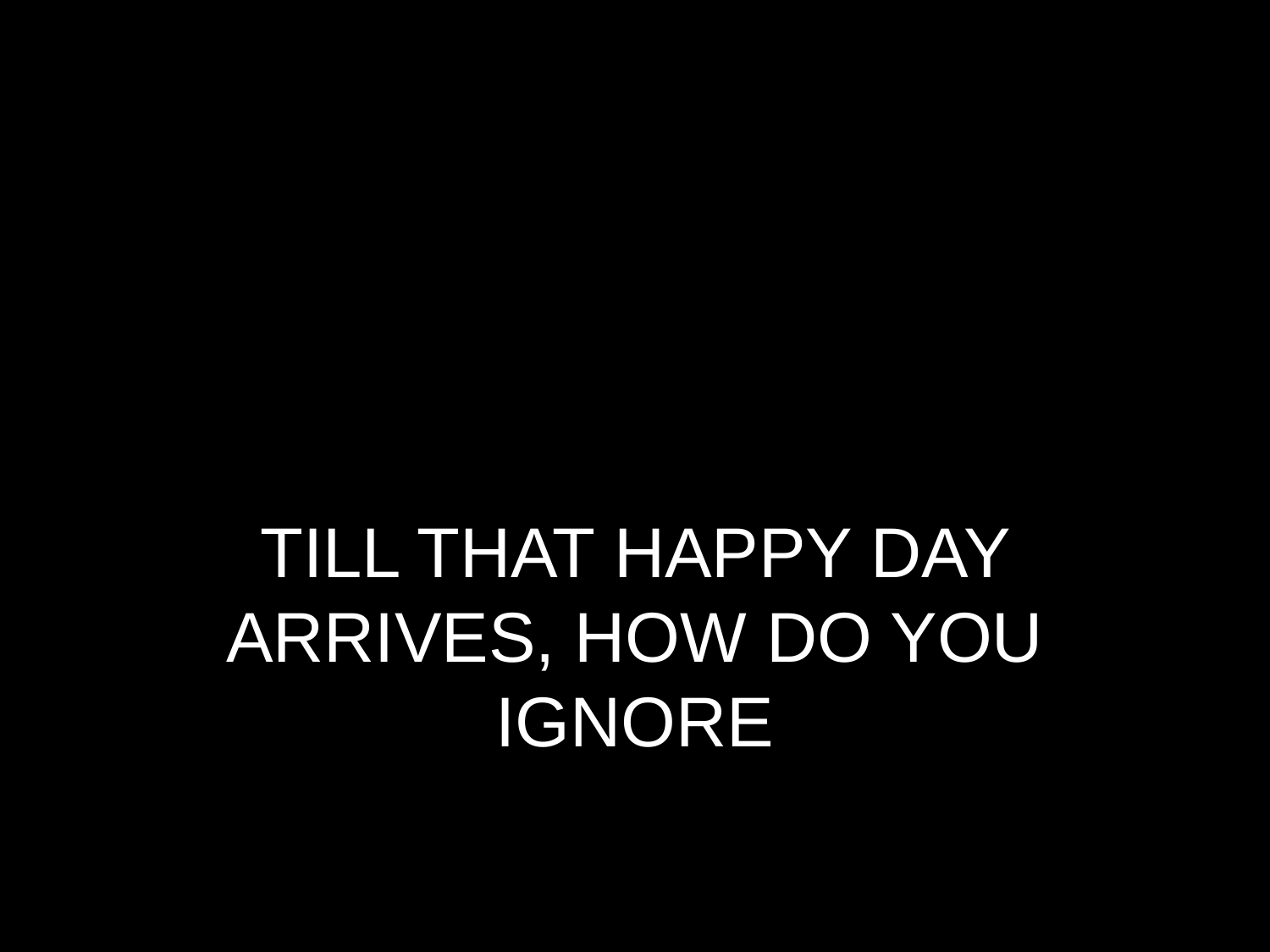

# TILL THAT HAPPY DAY ARRIVES, HOW DO YOU IGNORE